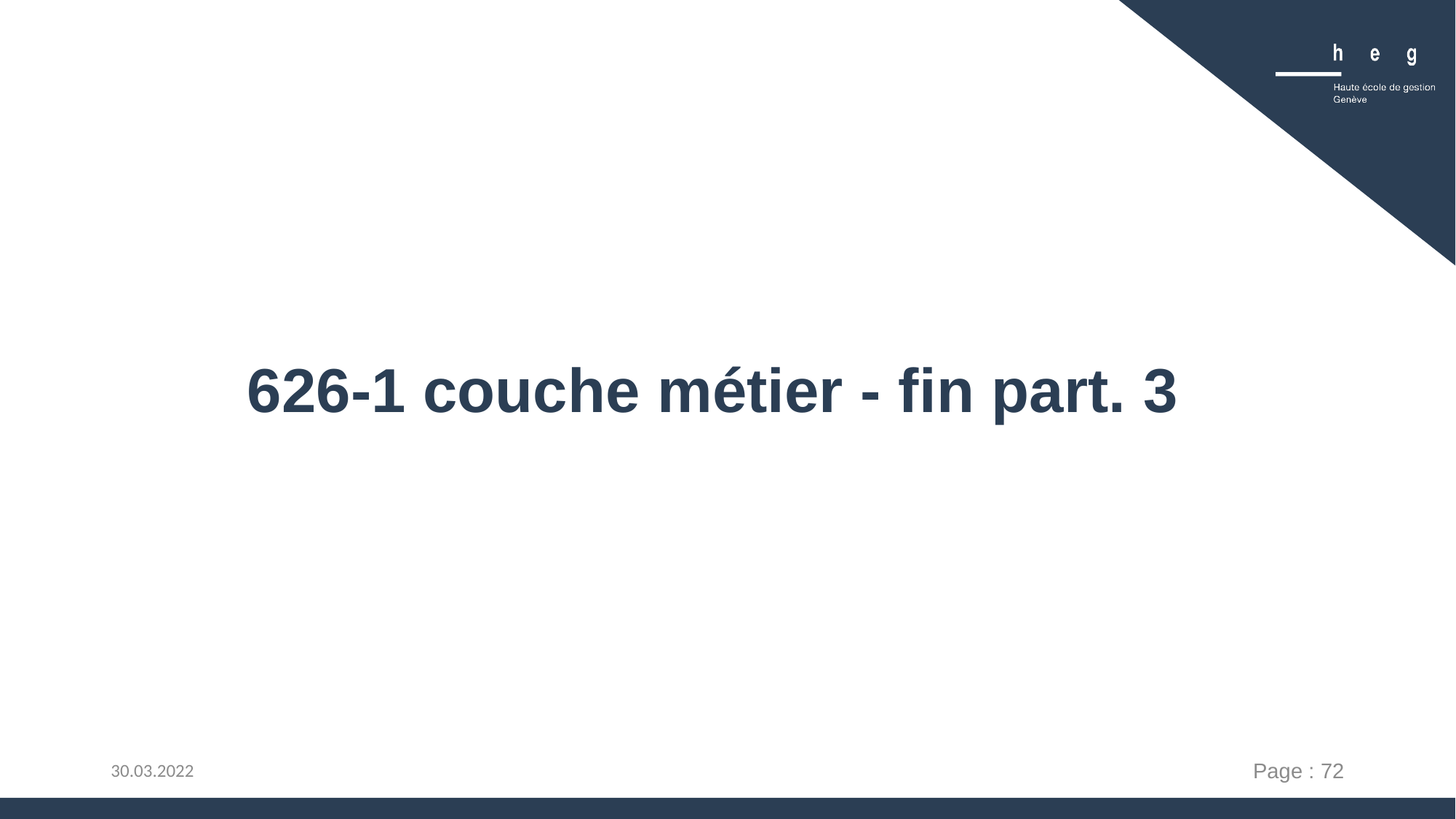

# 626-1 couche métier - fin part. 3
Page : 72